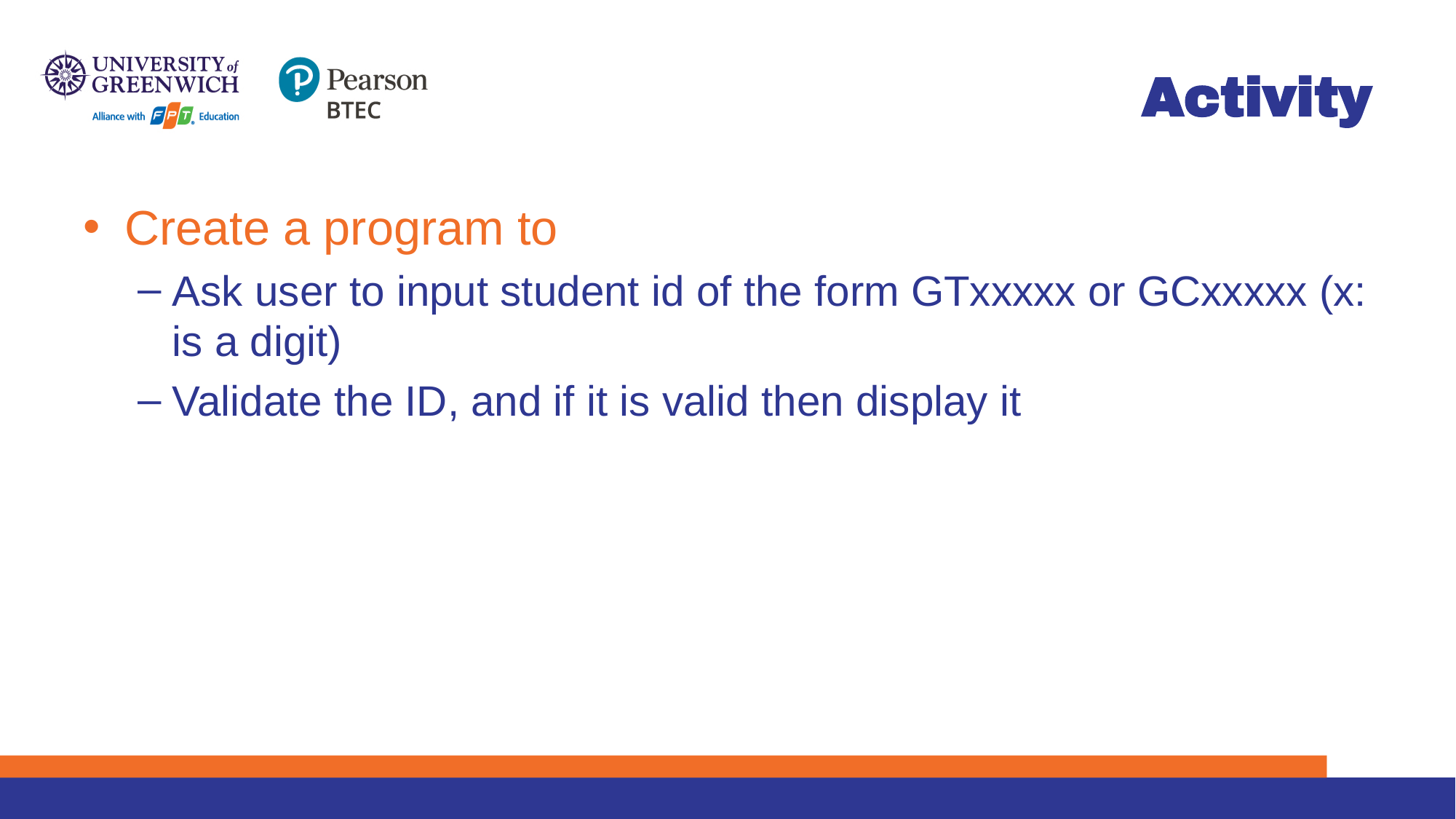

# Activity
Create a program to
Ask user to input student id of the form GTxxxxx or GCxxxxx (x: is a digit)
Validate the ID, and if it is valid then display it